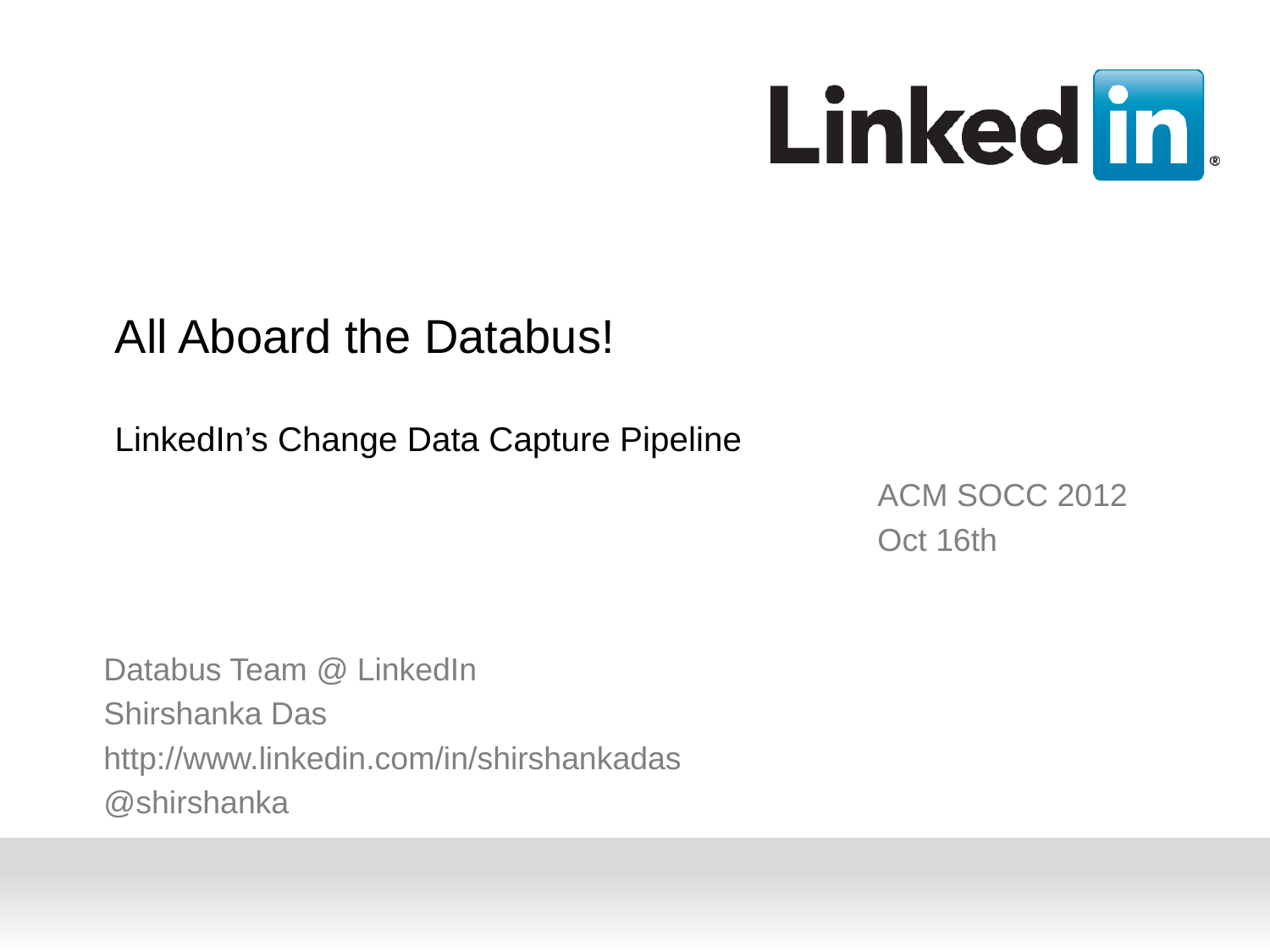

All Aboard the Databus!
LinkedIn’s Change Data Capture Pipeline

ACM SOCC 2012
Oct 16th
Databus Team @ LinkedIn
Shirshanka Das
http://www.linkedin.com/in/shirshankadas
@shirshanka